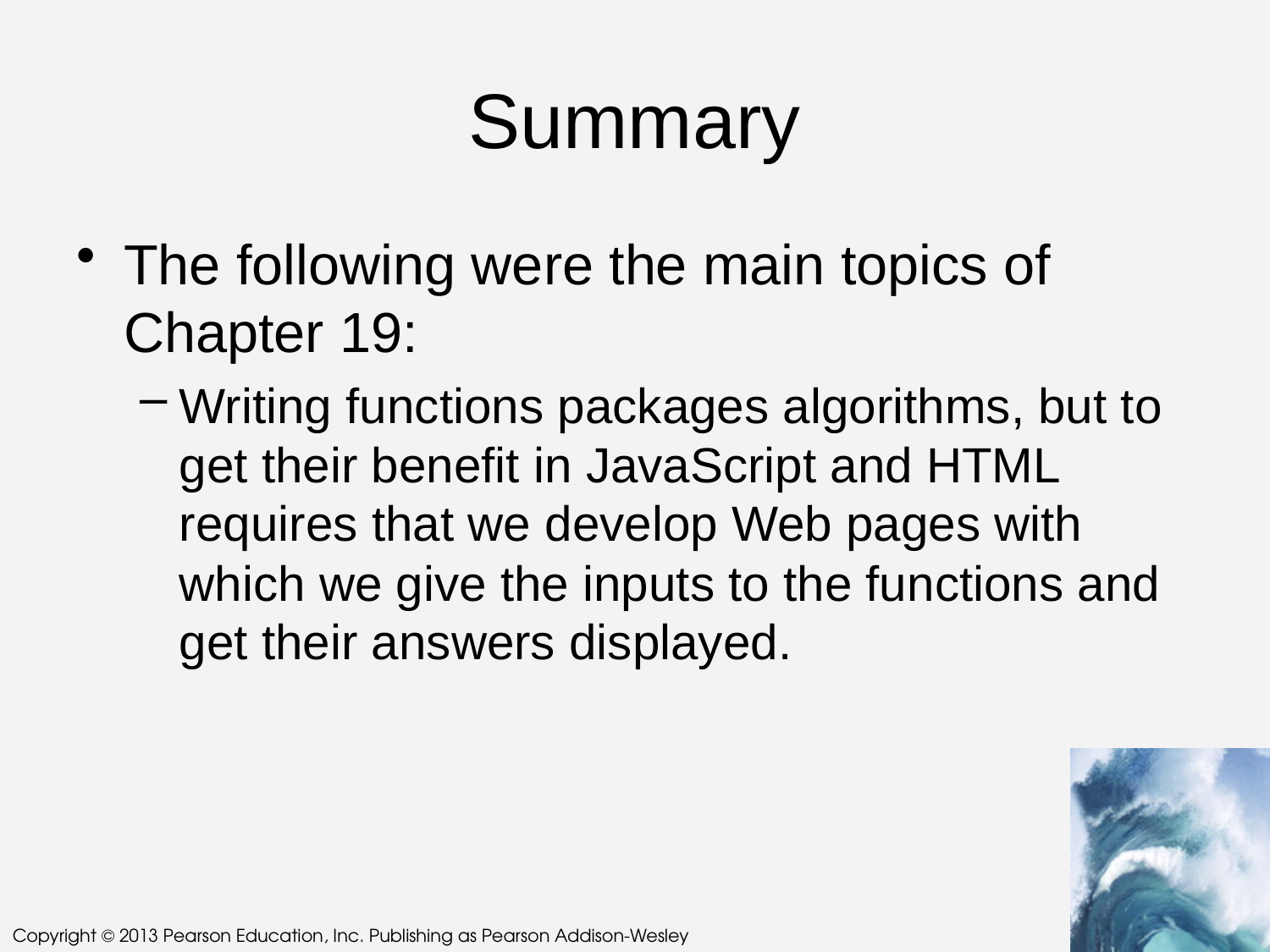

# Summary
The following were the main topics of Chapter 19:
Writing functions packages algorithms, but to get their benefit in JavaScript and HTML requires that we develop Web pages with which we give the inputs to the functions and get their answers displayed.